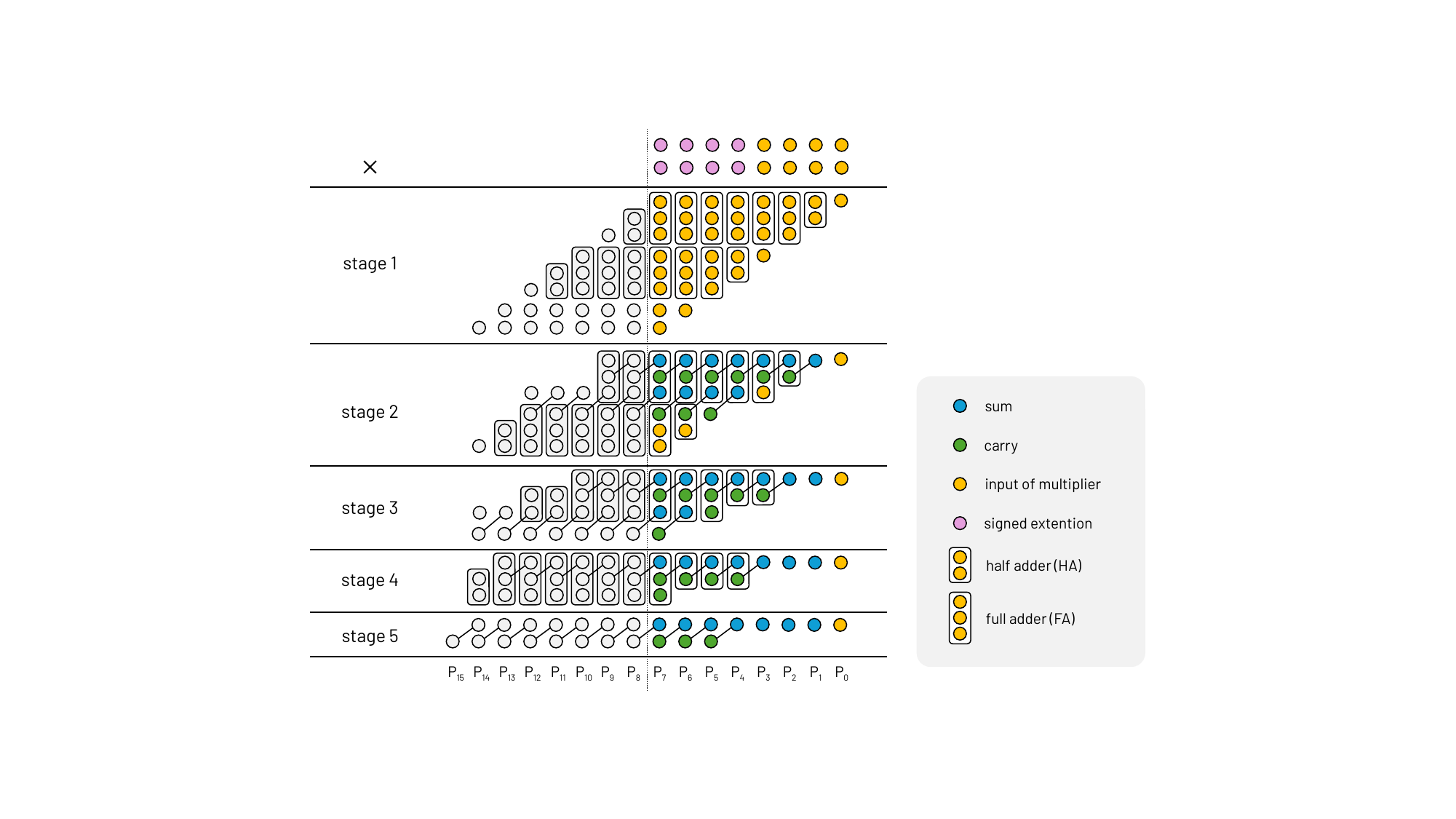

stage 1

sum

carry

input of multiplier

signed extention

half adder (HA)

full adder (FA)

stage 2

stage 3

stage 4

stage 5

P15
P14
P13
P12
P11
P10
P9
P8
P7
P6
P5
P4
P3
P2
P1
P0